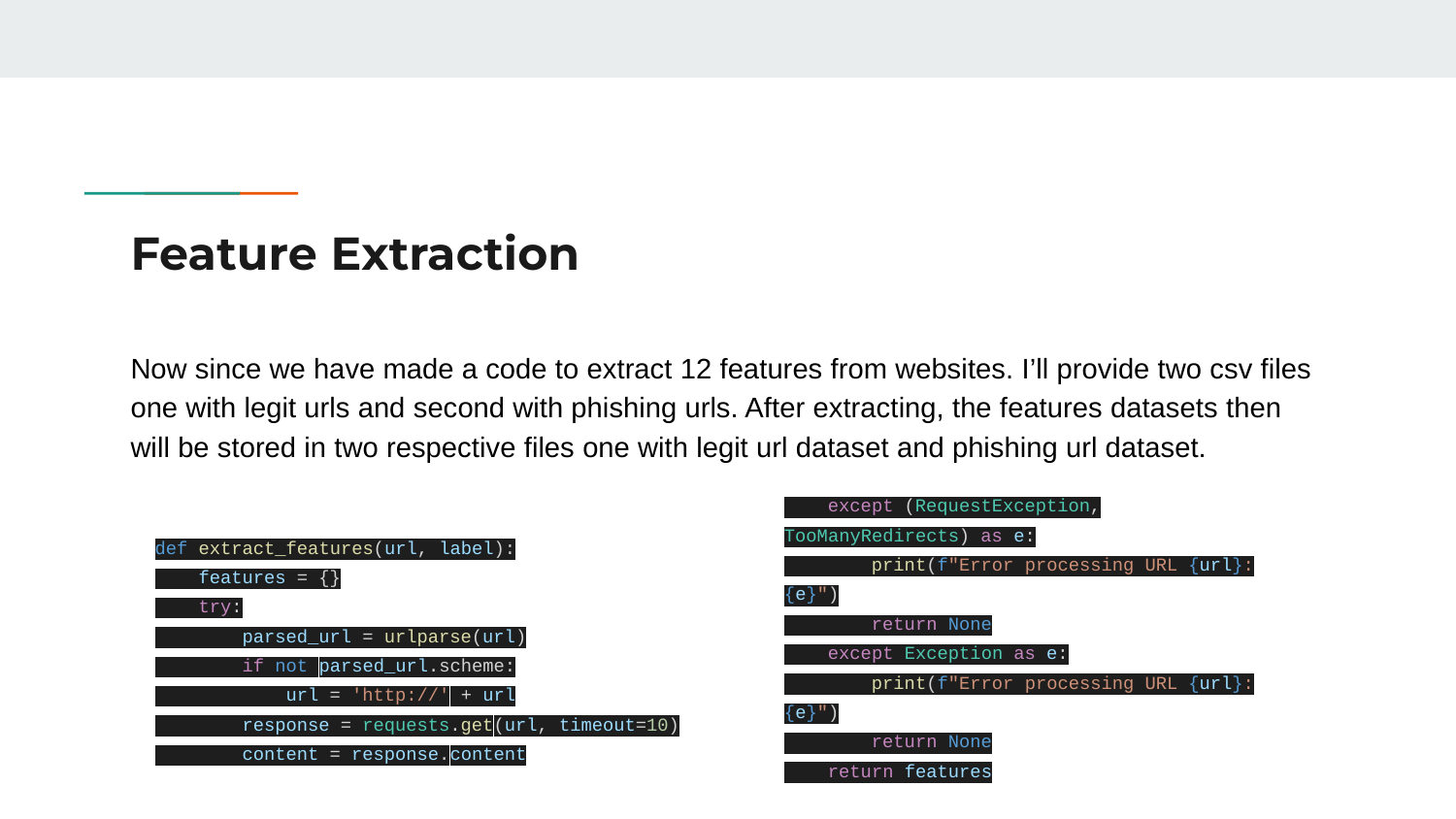

# Feature Extraction
Now since we have made a code to extract 12 features from websites. I’ll provide two csv files one with legit urls and second with phishing urls. After extracting, the features datasets then will be stored in two respective files one with legit url dataset and phishing url dataset.

    except (RequestException, TooManyRedirects) as e:
        print(f"Error processing URL {url}: {e}")
        return None
    except Exception as e:
        print(f"Error processing URL {url}: {e}")
        return None
    return features

def extract_features(url, label):
    features = {}
    try:
        parsed_url = urlparse(url)
        if not parsed_url.scheme:
            url = 'http://' + url
        response = requests.get(url, timeout=10)
        content = response.content